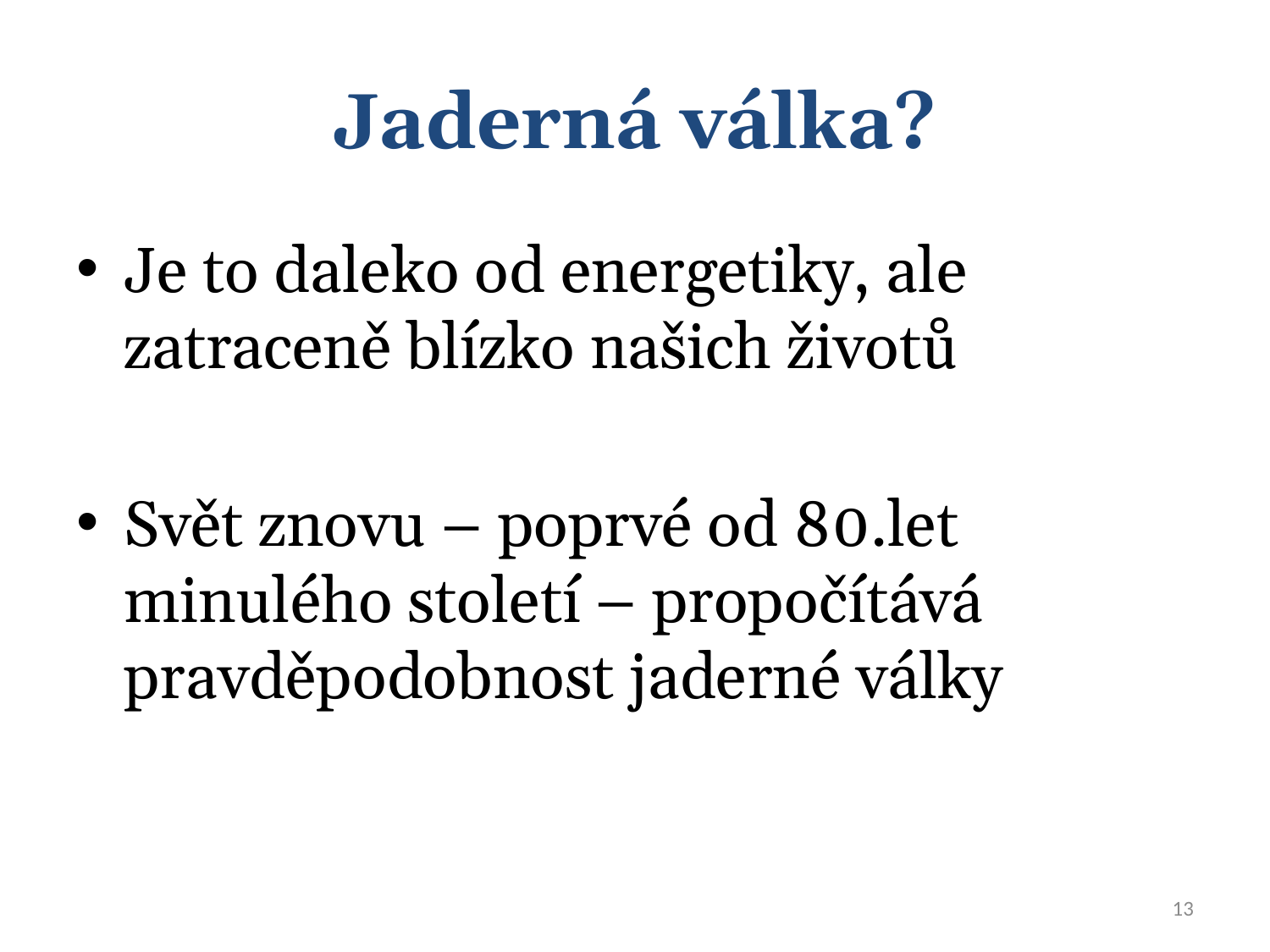

# Jaderná válka?
Je to daleko od energetiky, ale zatraceně blízko našich životů

Svět znovu – poprvé od 80.let minulého století – propočítává pravděpodobnost jaderné války

13